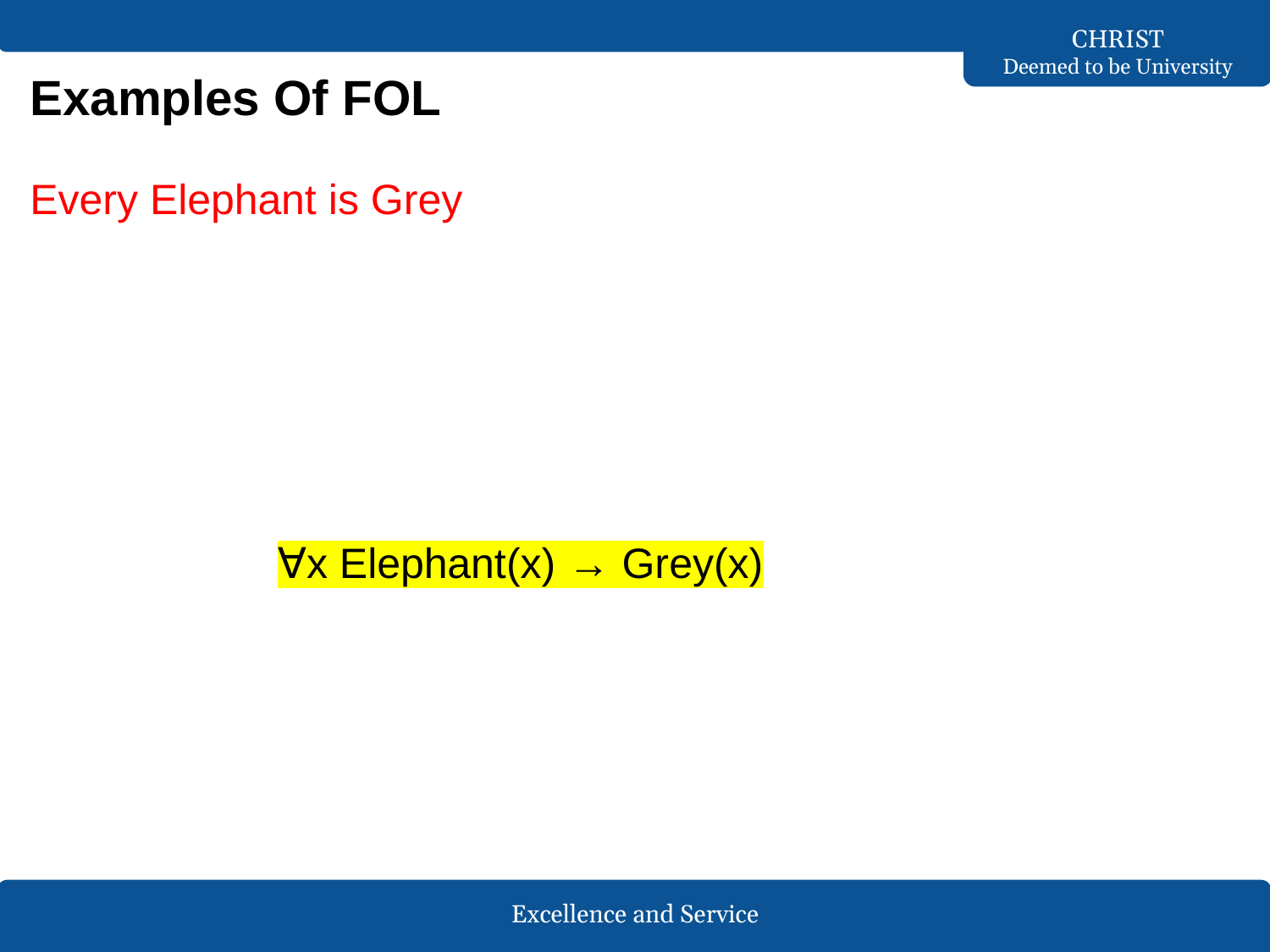

# Examples Of FOL
Every Elephant is Grey

∀x Elephant(x) → Grey(x)